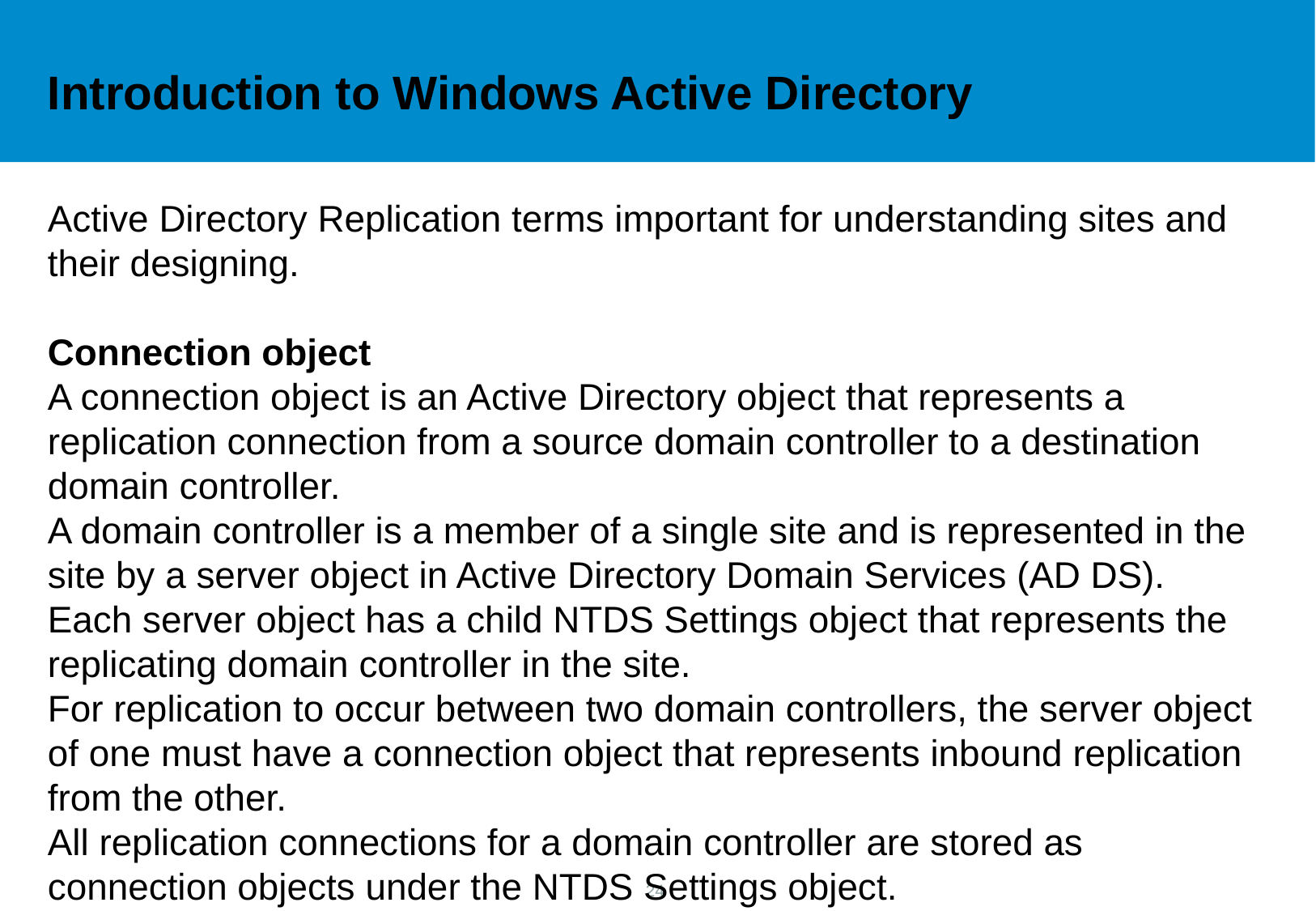

Introduction to Windows Active Directory
Active Directory Replication terms important for understanding sites and their designing.

Connection object
A connection object is an Active Directory object that represents a replication connection from a source domain controller to a destination domain controller.
A domain controller is a member of a single site and is represented in the site by a server object in Active Directory Domain Services (AD DS).
Each server object has a child NTDS Settings object that represents the replicating domain controller in the site.
For replication to occur between two domain controllers, the server object of one must have a connection object that represents inbound replication from the other.
All replication connections for a domain controller are stored as connection objects under the NTDS Settings object.